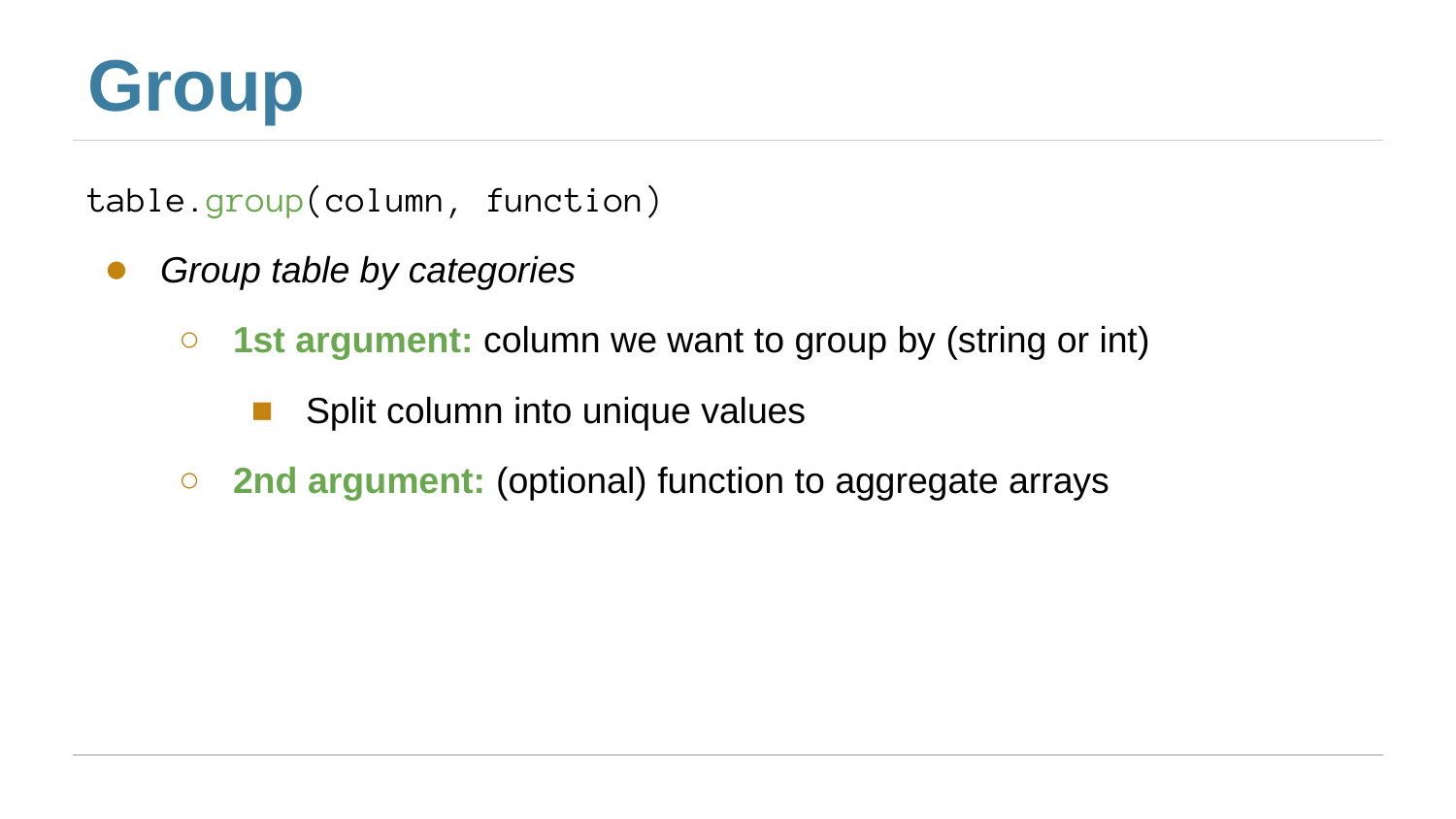

# Group
table.group(column, function)
Group table by categories
1st argument: column we want to group by (string or int)
Split column into unique values
2nd argument: (optional) function to aggregate arrays